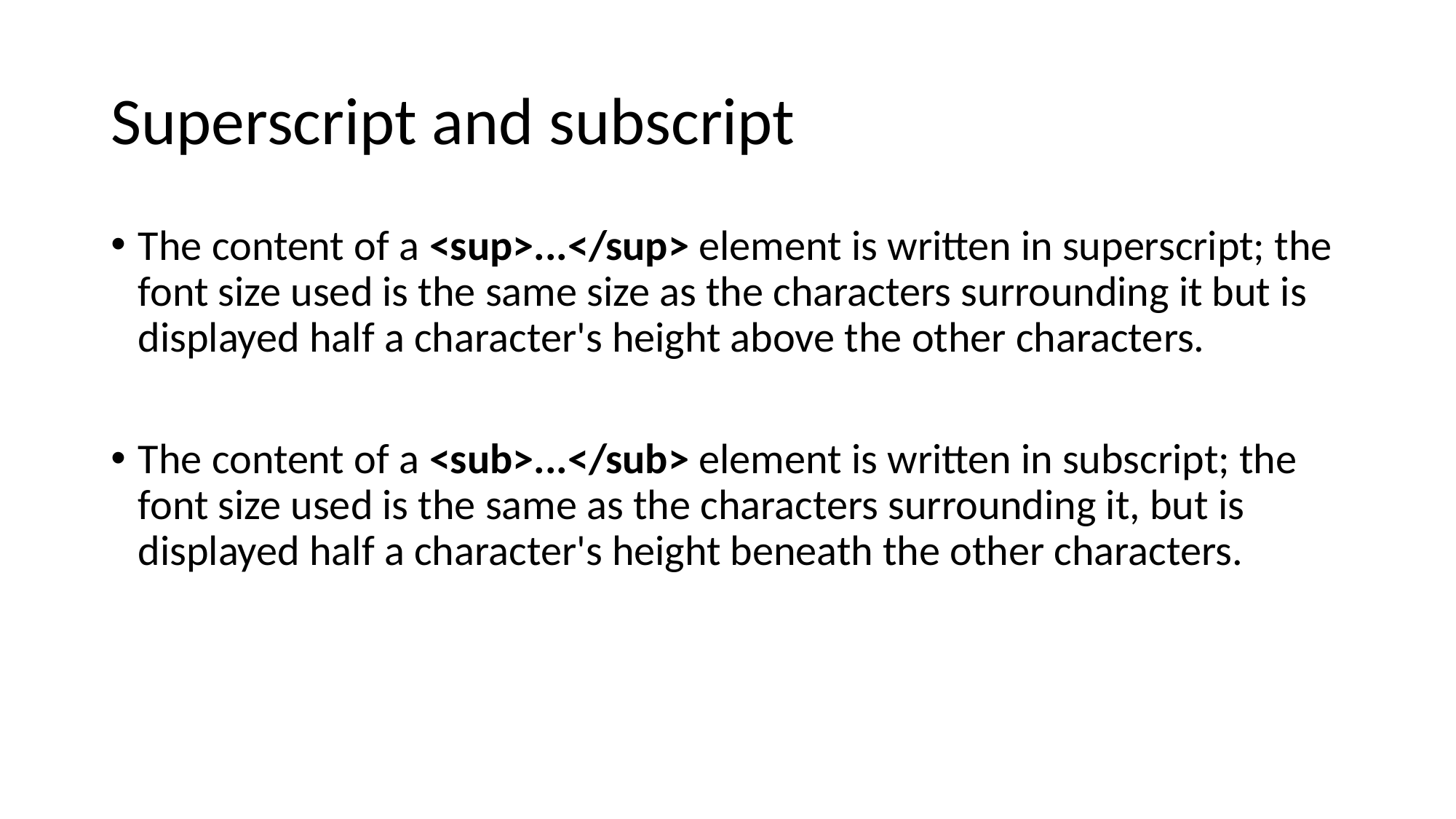

# Superscript and subscript
The content of a <sup>...</sup> element is written in superscript; the font size used is the same size as the characters surrounding it but is displayed half a character's height above the other characters.

The content of a <sub>...</sub> element is written in subscript; the font size used is the same as the characters surrounding it, but is displayed half a character's height beneath the other characters.